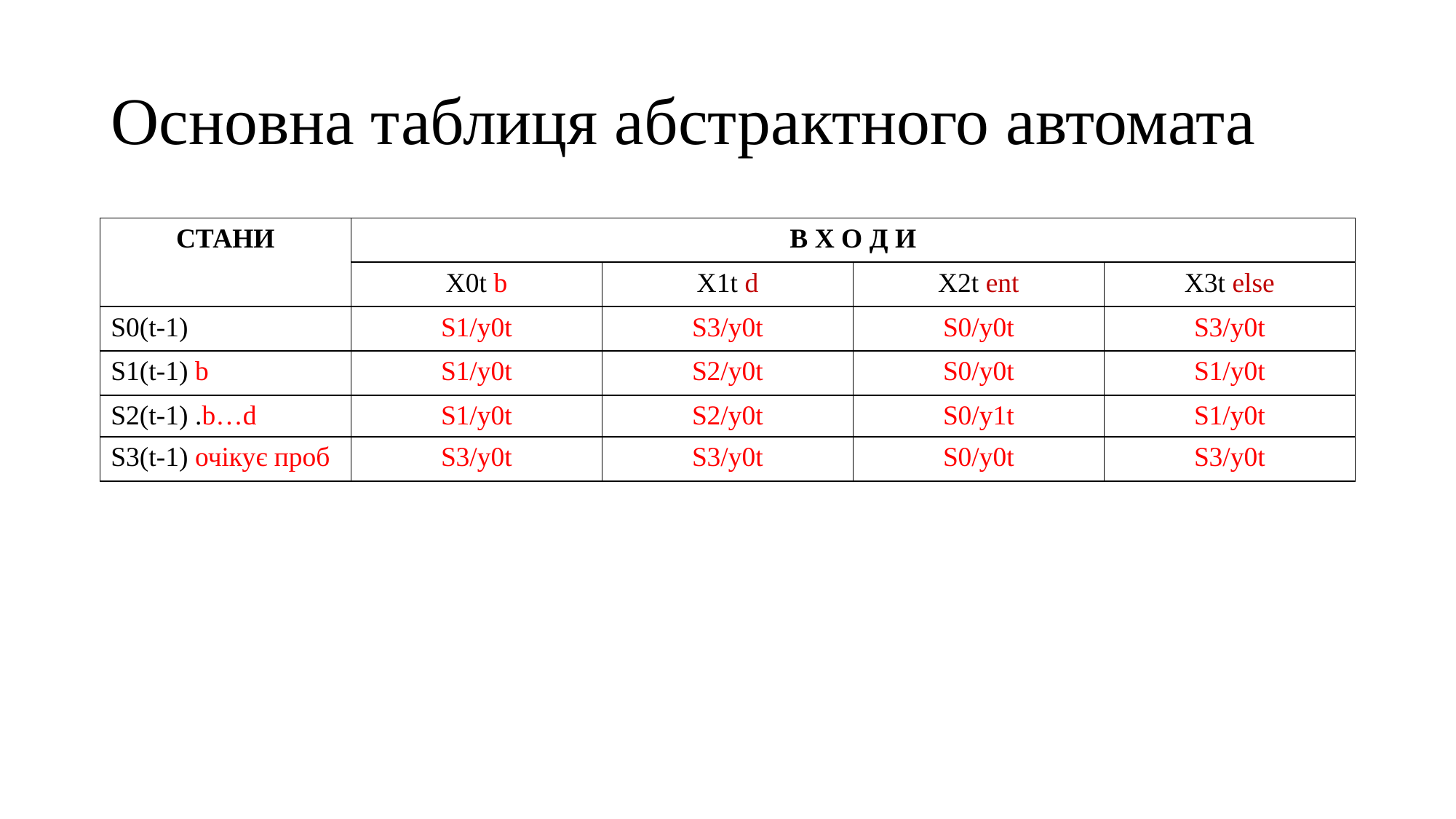

# Основна таблиця абстрактного автомата
| СТАНИ | В Х О Д И |  |  |  |
| --- | --- | --- | --- | --- |
|  | Х0t b | X1t d | X2t ent | X3t else |
| S0(t-1) | S1/y0t | S3/y0t | S0/y0t | S3/y0t |
| S1(t-1) b | S1/y0t | S2/y0t | S0/y0t | S1/y0t |
| S2(t-1) .b…d | S1/y0t | S2/y0t | S0/y1t | S1/y0t |
| S3(t-1) очікує проб | S3/y0t | S3/y0t | S0/y0t | S3/y0t |